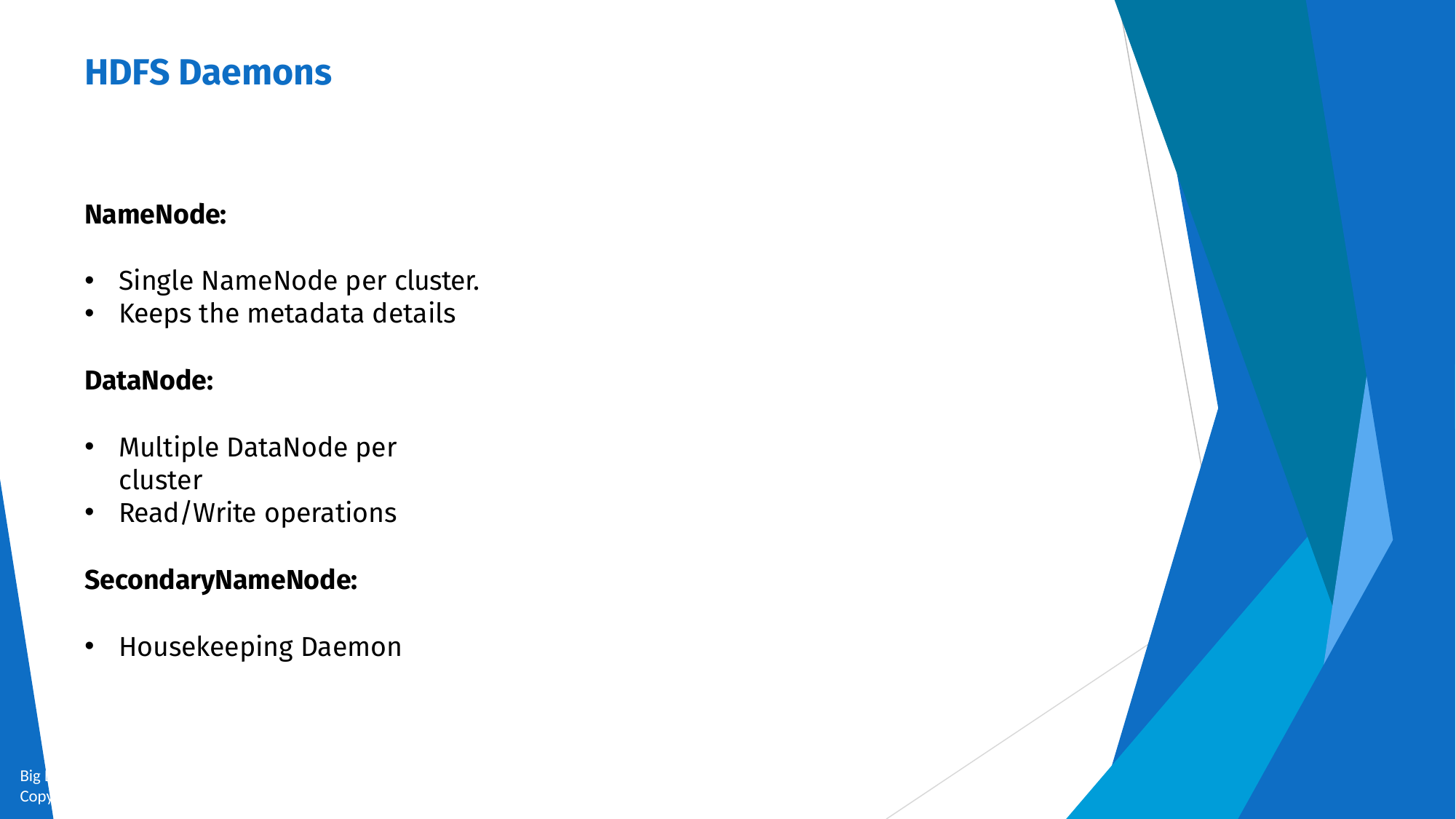

# HDFS Daemons
NameNode:

Single NameNode per cluster.
Keeps the metadata details

DataNode:

Multiple DataNode per cluster
Read/Write operations

SecondaryNameNode:

Housekeeping Daemon
Big Data and Analytics by Seema Acharya and Subhashini Chellappan
Copyright 2015, WILEY INDIA PVT. LTD.